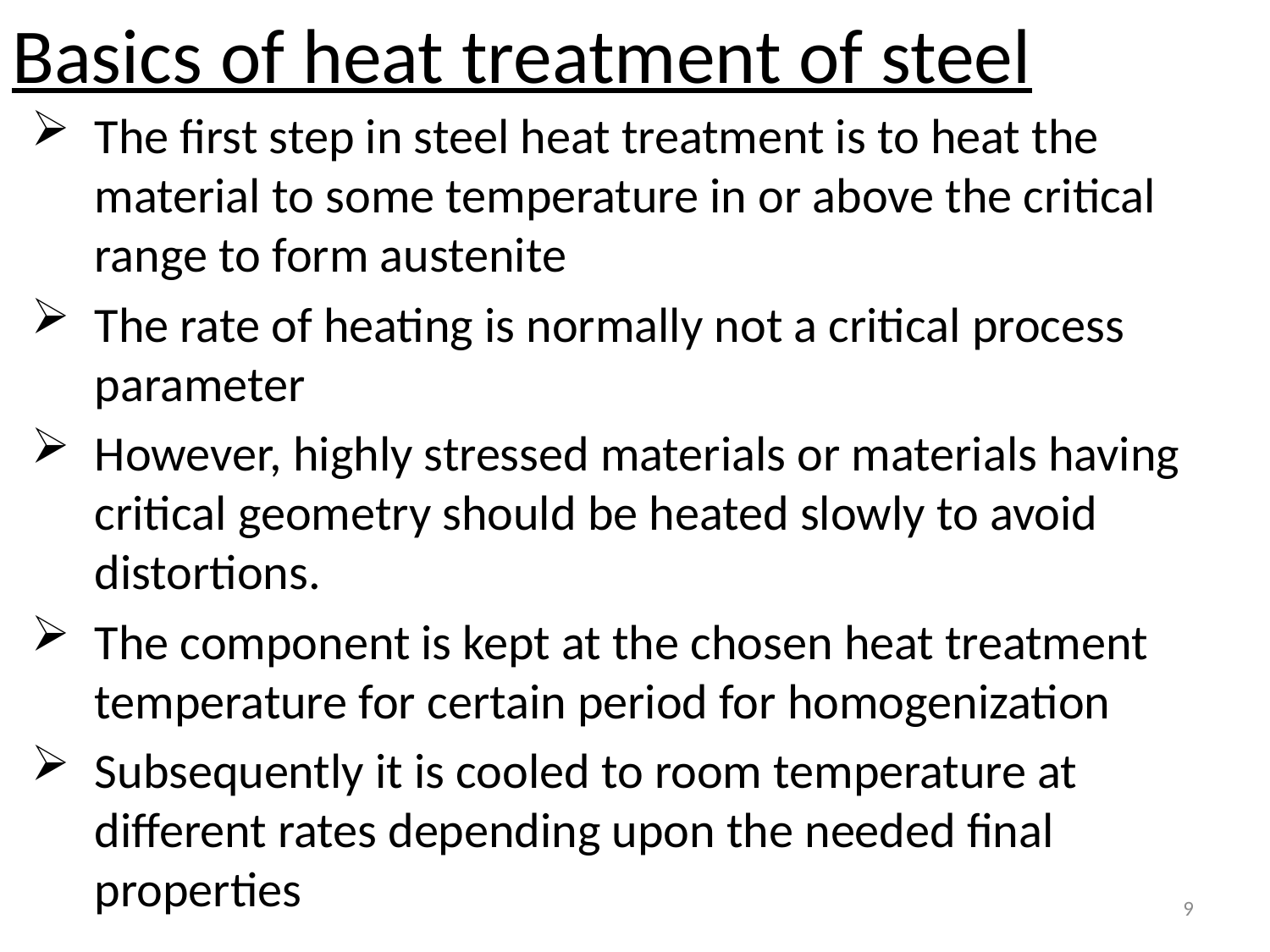

Basics of heat treatment of steel
The first step in steel heat treatment is to heat the material to some temperature in or above the critical range to form austenite
The rate of heating is normally not a critical process parameter
However, highly stressed materials or materials having critical geometry should be heated slowly to avoid distortions.
The component is kept at the chosen heat treatment temperature for certain period for homogenization
Subsequently it is cooled to room temperature at different rates depending upon the needed final properties
9